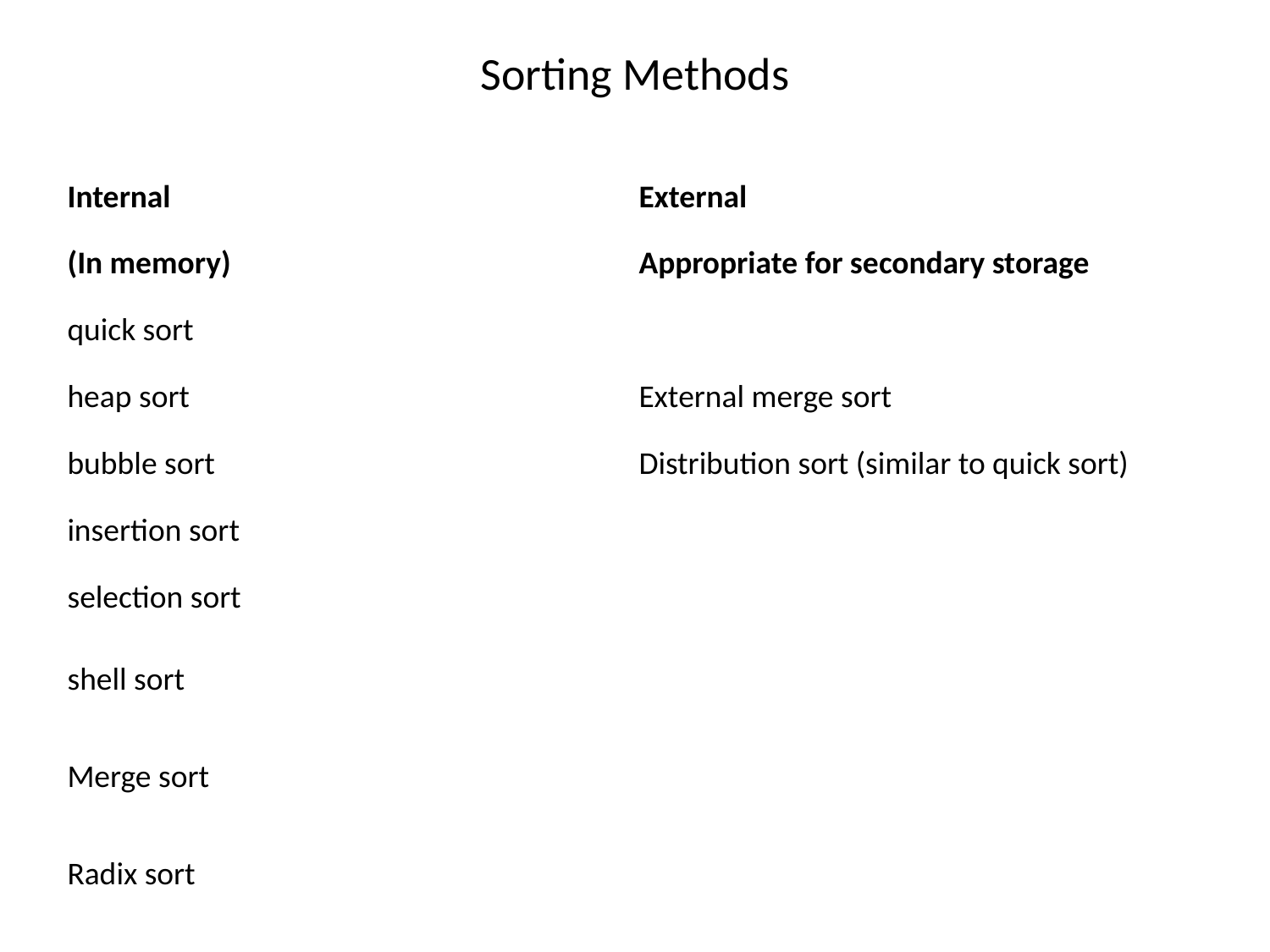

# Sorting Methods
| Internal | External |
| --- | --- |
| (In memory) | Appropriate for secondary storage |
| quick sort |  |
| heap sort | External merge sort |
| bubble sort | Distribution sort (similar to quick sort) |
| insertion sort |  |
| selection sort |  |
| shell sort |  |
| Merge sort |  |
| Radix sort |  |